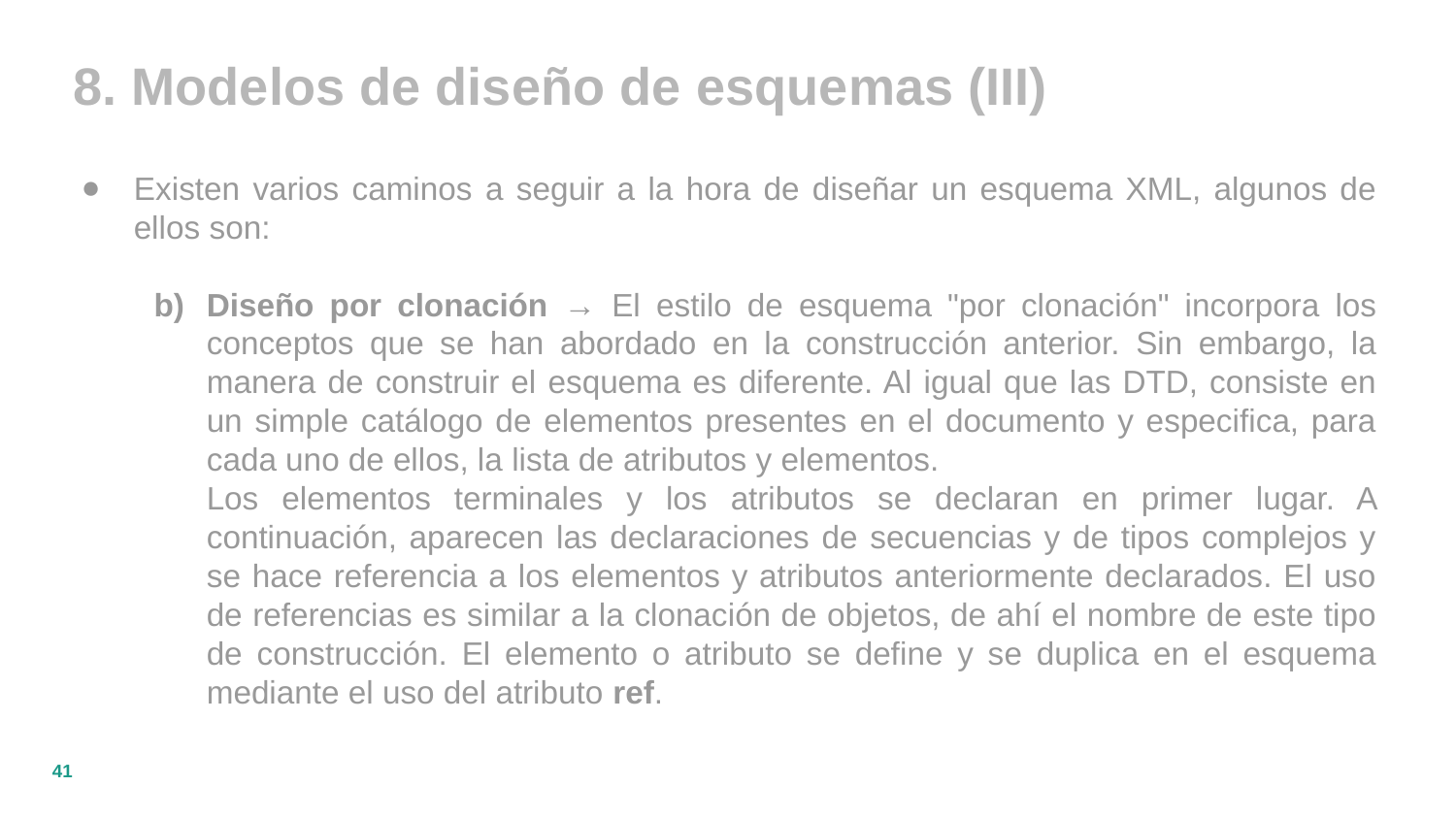

8. Modelos de diseño de esquemas (III)
Existen varios caminos a seguir a la hora de diseñar un esquema XML, algunos de ellos son:

Diseño por clonación → El estilo de esquema "por clonación" incorpora los conceptos que se han abordado en la construcción anterior. Sin embargo, la manera de construir el esquema es diferente. Al igual que las DTD, consiste en un simple catálogo de elementos presentes en el documento y especifica, para cada uno de ellos, la lista de atributos y elementos.
Los elementos terminales y los atributos se declaran en primer lugar. A continuación, aparecen las declaraciones de secuencias y de tipos complejos y se hace referencia a los elementos y atributos anteriormente declarados. El uso de referencias es similar a la clonación de objetos, de ahí el nombre de este tipo de construcción. El elemento o atributo se define y se duplica en el esquema mediante el uso del atributo ref.

41